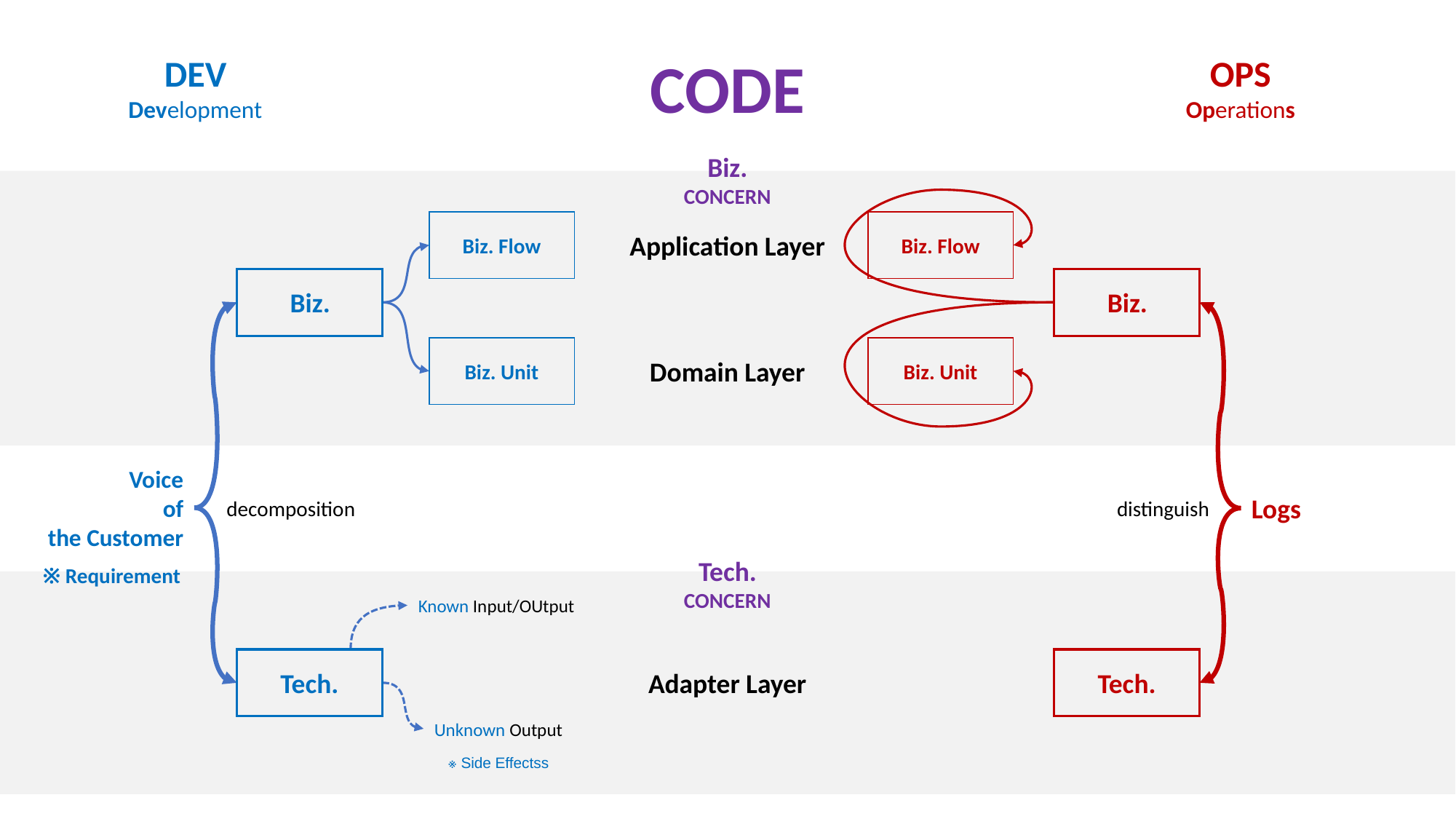

CODE
DEV
Development
OPS
Operations
Biz.
CONCERN

Biz. Flow

Biz.

Biz. Unit
decomposition
Known Input/OUtput

Tech.
Unknown Output
※ Side Effectss

Application Layer
Biz. Flow

Biz.

Domain Layer
Biz. Unit
Voice
of
the Customer
Logs
distinguish
Tech.
CONCERN
※ Requirement

Adapter Layer
Tech.